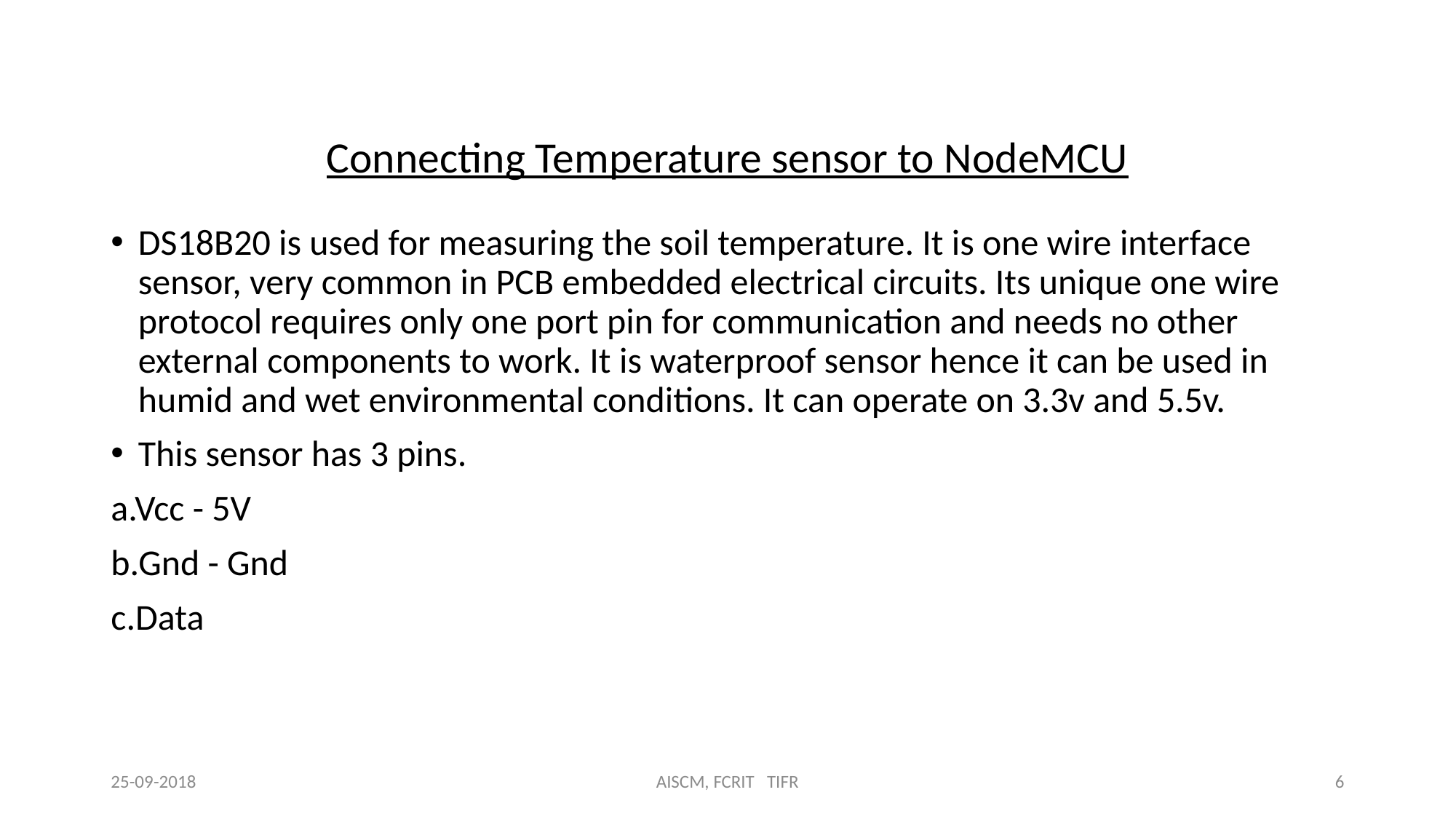

# Connecting Temperature sensor to NodeMCU
DS18B20 is used for measuring the soil temperature. It is one wire interface sensor, very common in PCB embedded electrical circuits. Its unique one wire protocol requires only one port pin for communication and needs no other external components to work. It is waterproof sensor hence it can be used in humid and wet environmental conditions. It can operate on 3.3v and 5.5v.
This sensor has 3 pins.
a.Vcc - 5V
b.Gnd - Gnd
c.Data

25-09-2018
AISCM, FCRIT   TIFR
6